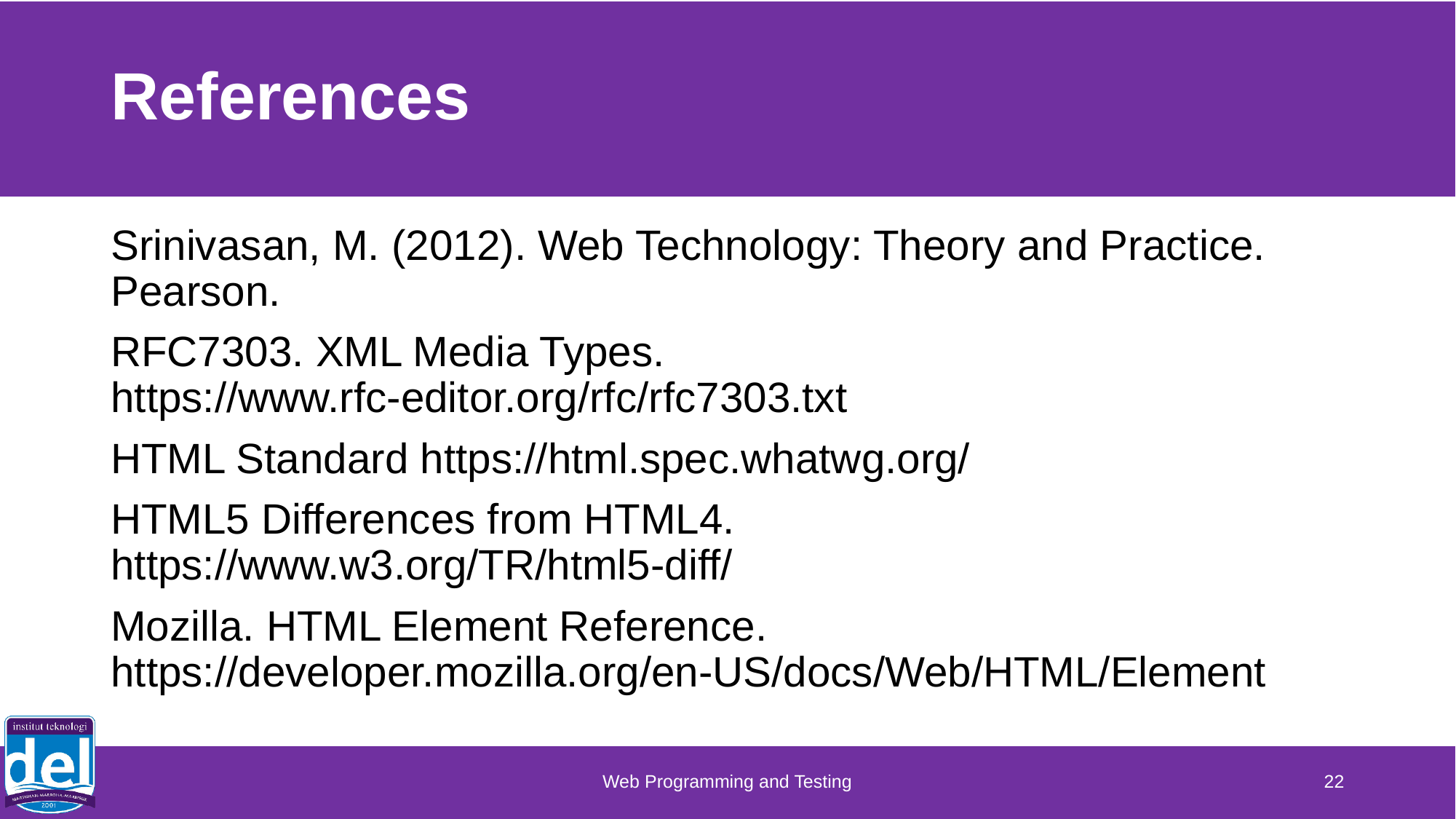

# References
Srinivasan, M. (2012). Web Technology: Theory and Practice. Pearson.
RFC7303. XML Media Types.
https://www.rfc-editor.org/rfc/rfc7303.txt
HTML Standard https://html.spec.whatwg.org/
HTML5 Differences from HTML4.
https://www.w3.org/TR/html5-diff/
Mozilla. HTML Element Reference.
https://developer.mozilla.org/en-US/docs/Web/HTML/Element
Web Programming and Testing
22